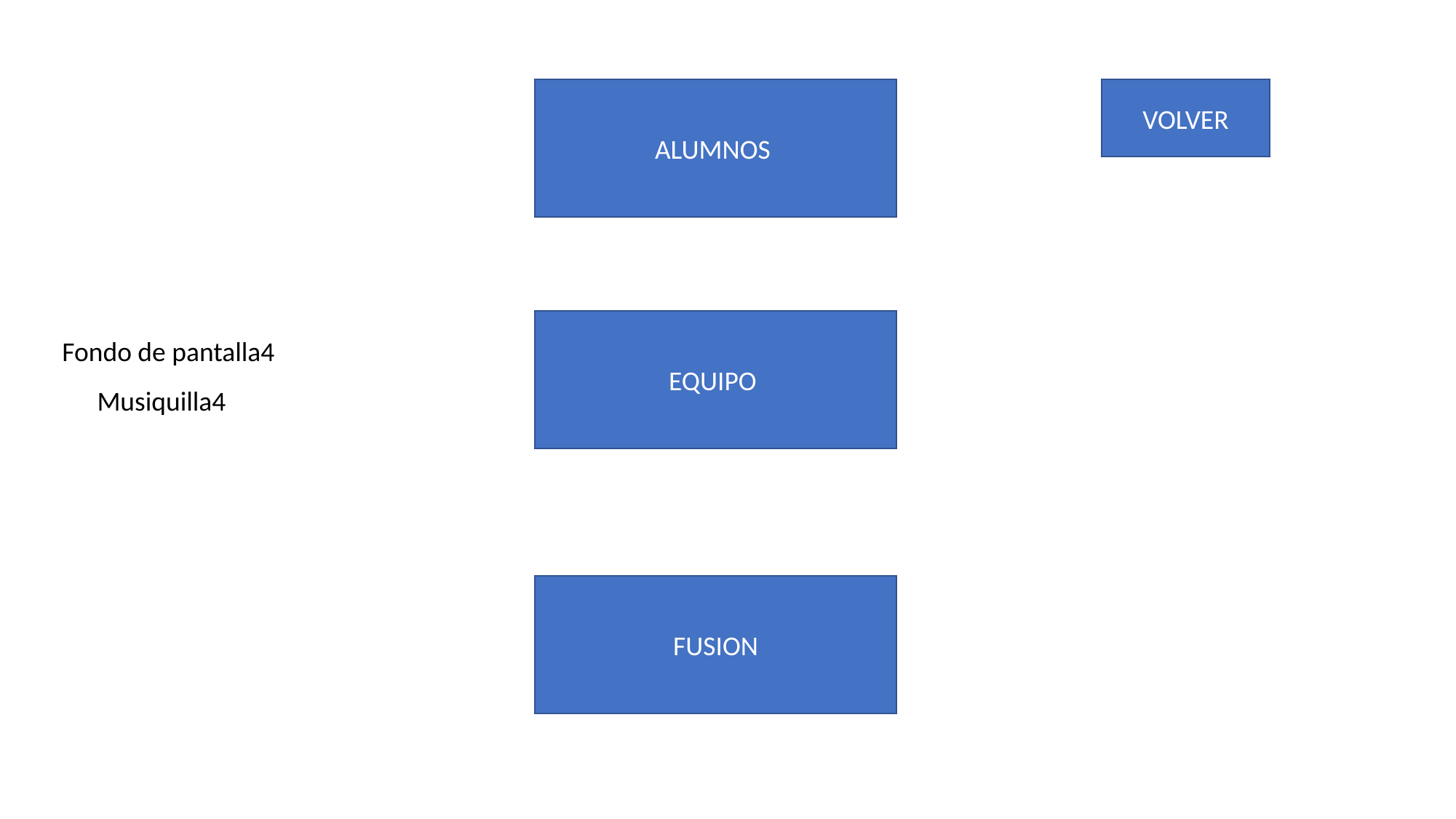

ALUMNOS
VOLVER
EQUIPO
Fondo de pantalla4
Musiquilla4
FUSION